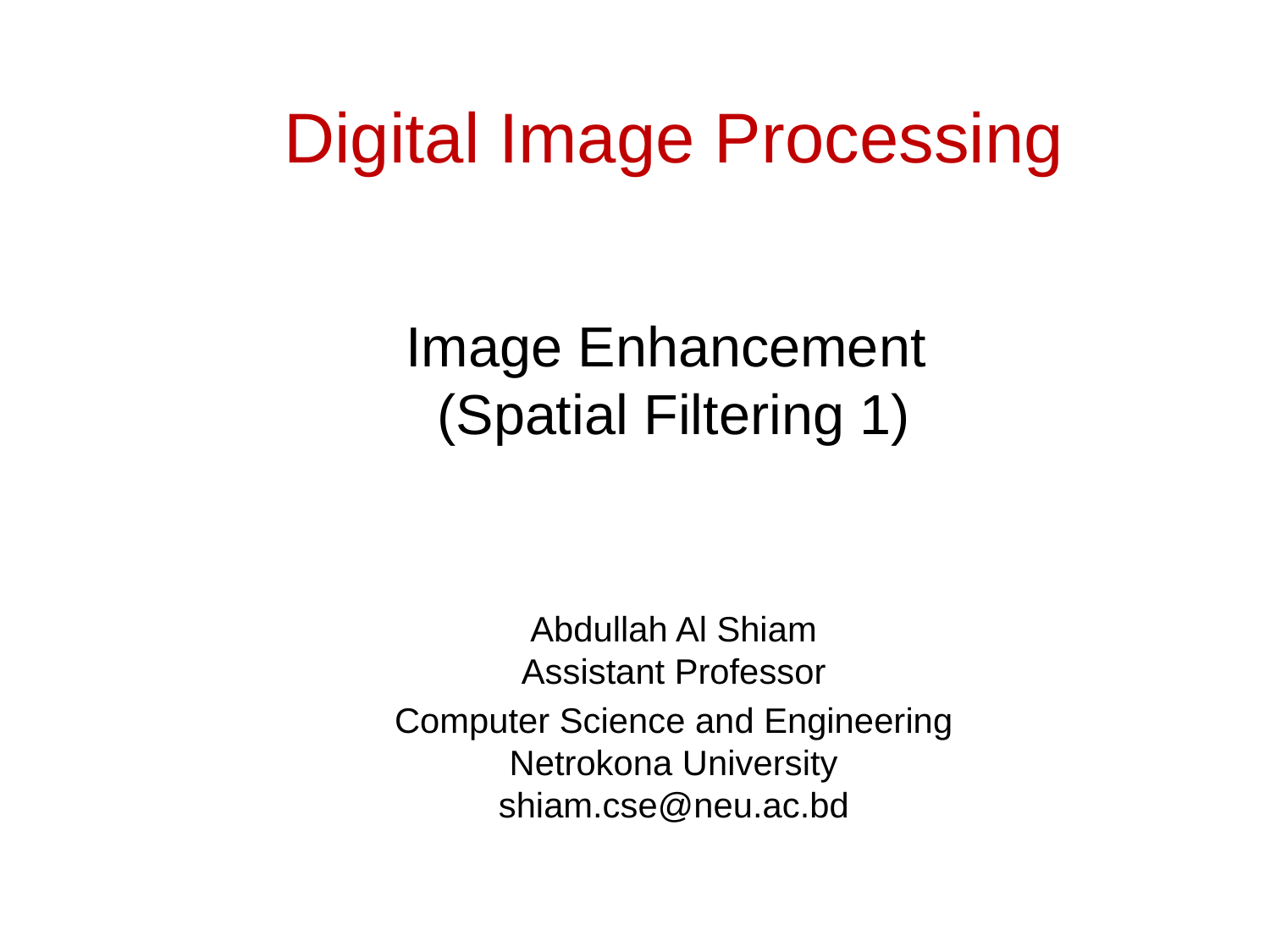

# Digital Image Processing
Image Enhancement
(Spatial Filtering 1)
Abdullah Al Shiam
Assistant Professor
Computer Science and Engineering
Netrokona University
shiam.cse@neu.ac.bd